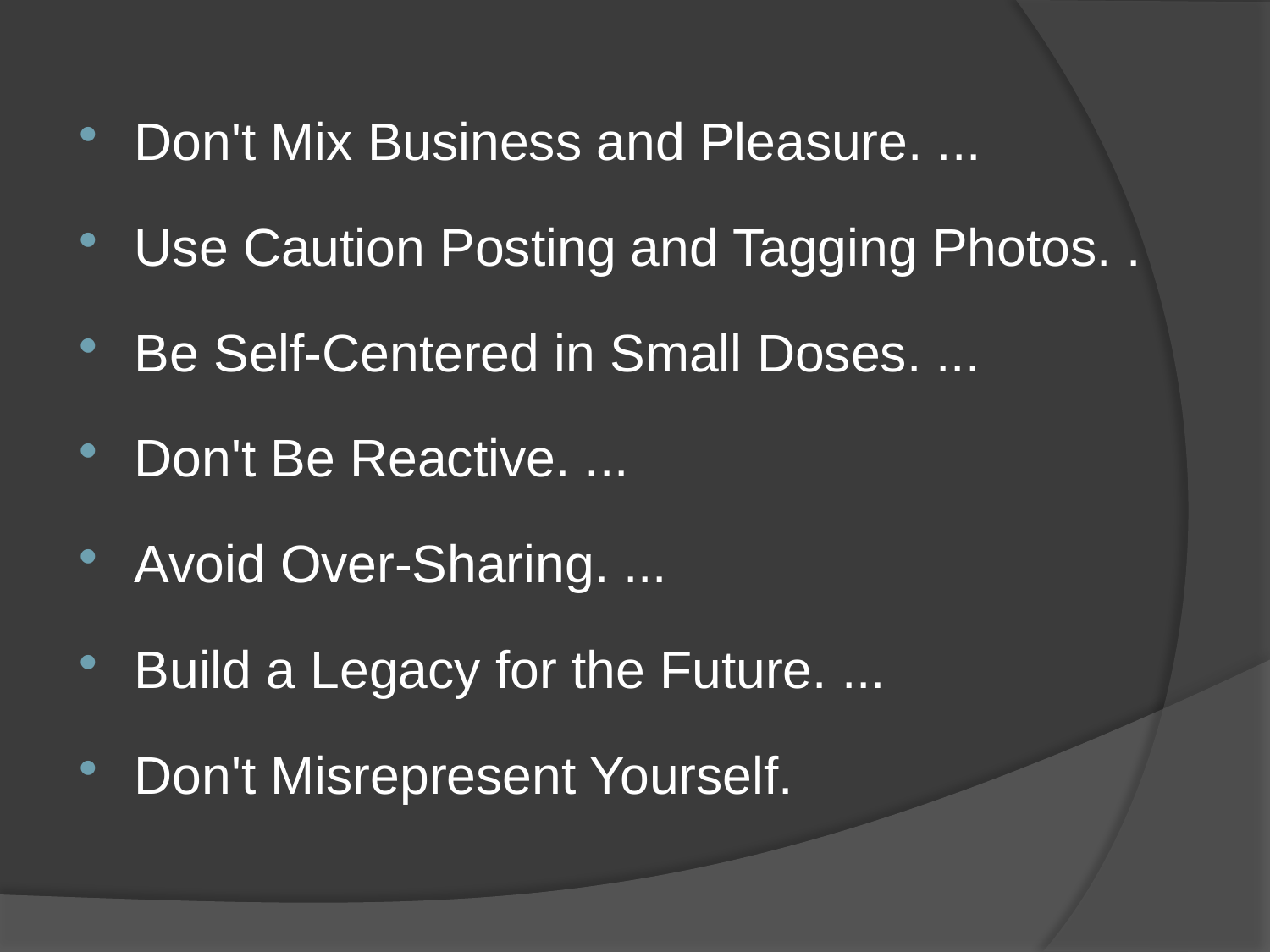

Don't Mix Business and Pleasure. ...
Use Caution Posting and Tagging Photos. .
Be Self-Centered in Small Doses. ...
Don't Be Reactive. ...
Avoid Over-Sharing. ...
Build a Legacy for the Future. ...
Don't Misrepresent Yourself.